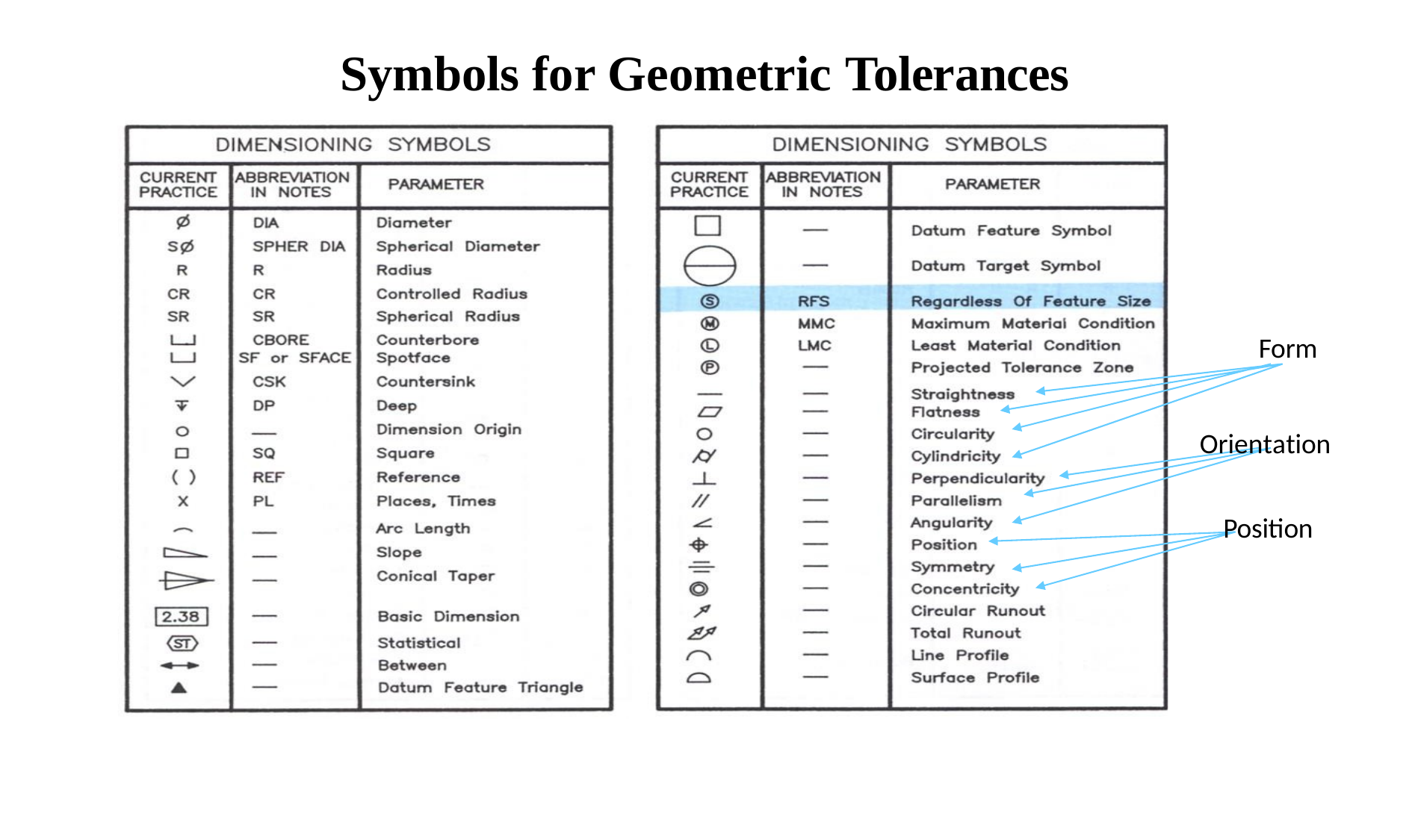

# Symbols for Geometric Tolerances

Form
Orientation  Position